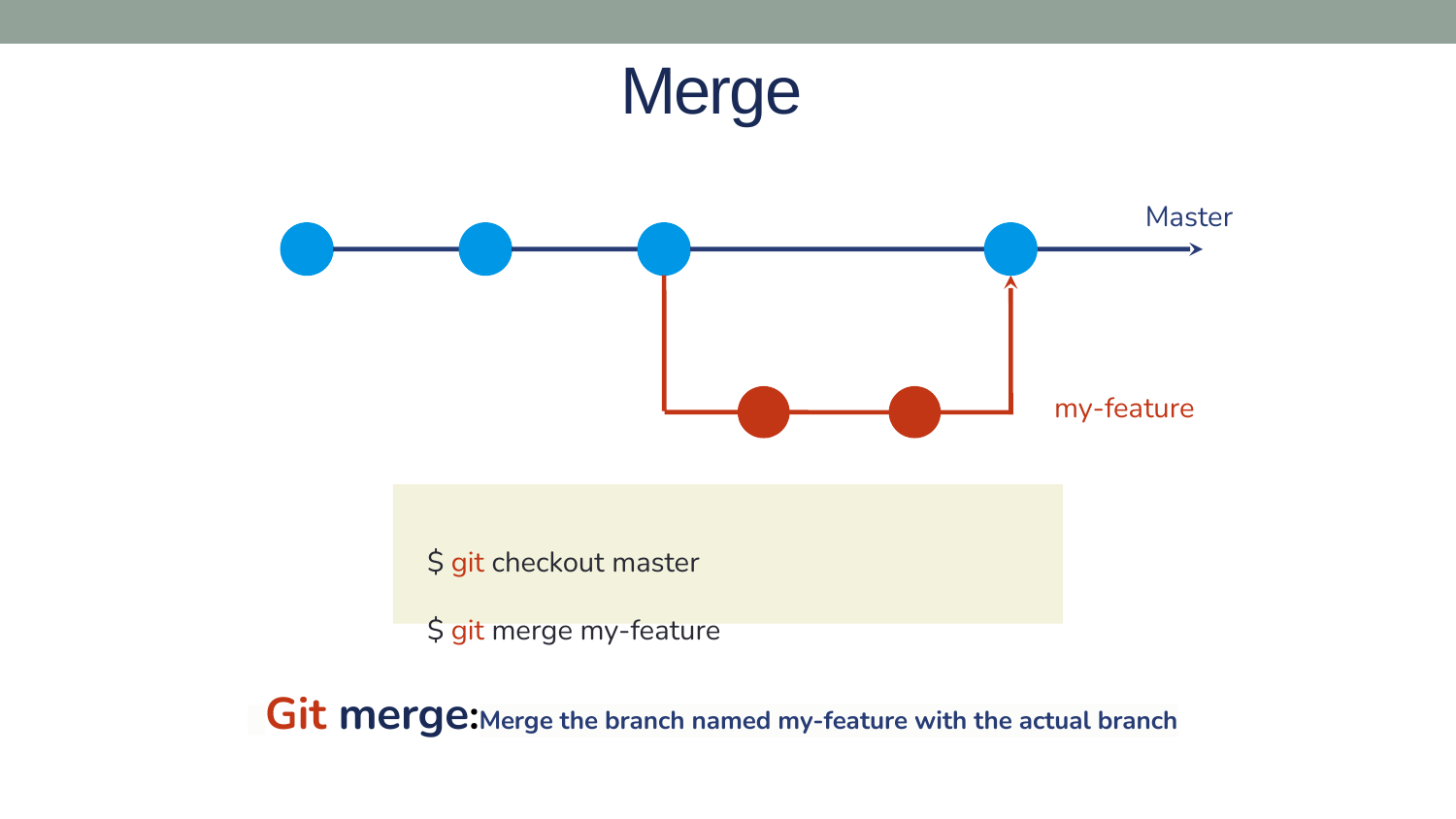

Merge
Master

my-feature

$ git checkout master
$ git merge my-feature
Git merge:Merge the branch named my-feature with the actual branch